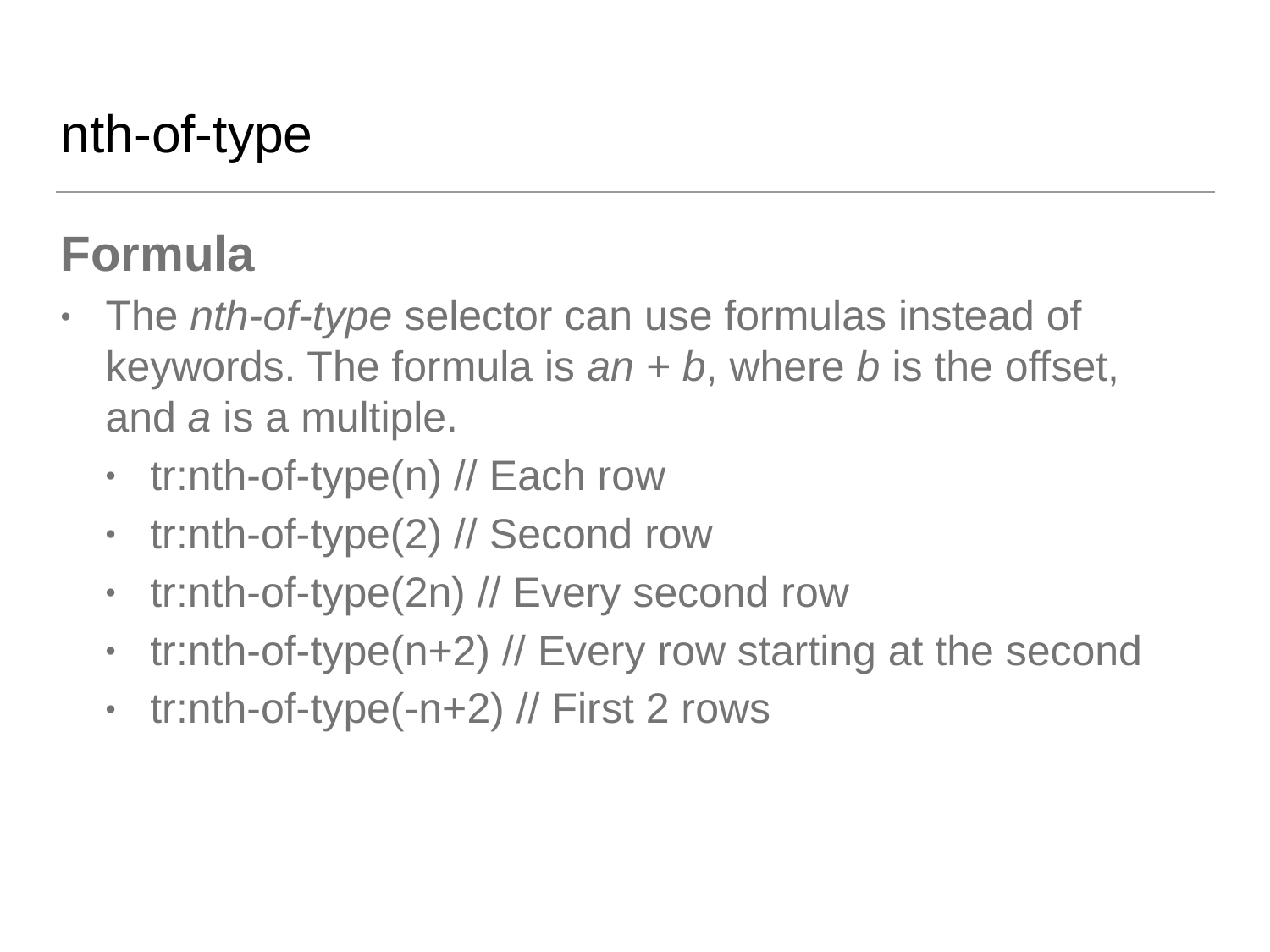

# nth-of-type
Formula
The nth-of-type selector can use formulas instead of keywords. The formula is an + b, where b is the offset, and a is a multiple.
tr:nth-of-type(n) // Each row
tr:nth-of-type(2) // Second row
tr:nth-of-type(2n) // Every second row
tr:nth-of-type(n+2) // Every row starting at the second
tr:nth-of-type(-n+2) // First 2 rows